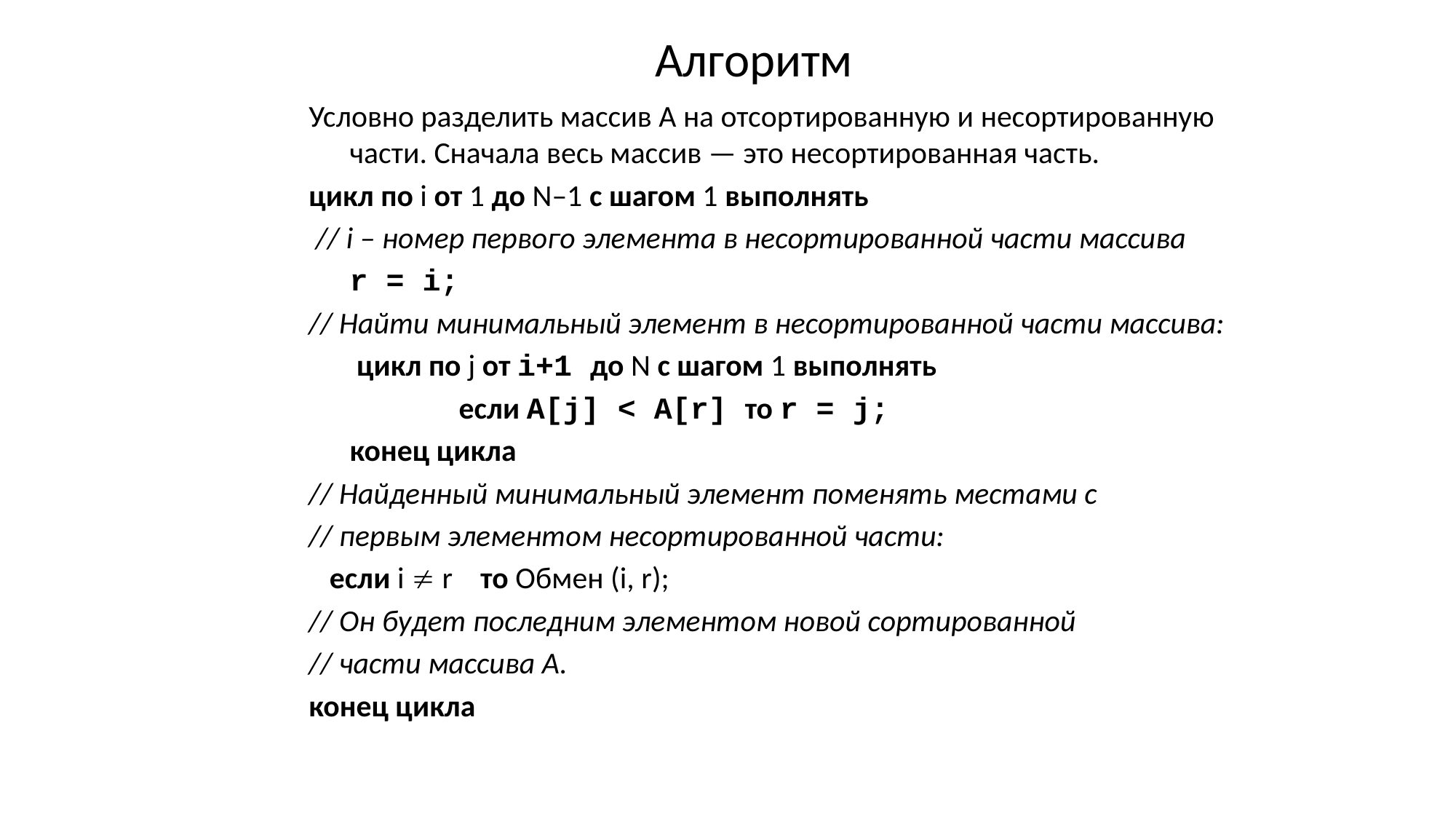

# Алгоритм
Условно разделить массив А на отсортированную и несортированную части. Сначала весь массив — это несортированная часть.
цикл по i от 1 до N–1 с шагом 1 выполнять
 // i – номер первого элемента в несортированной части массива
 	r = i;
// Найти минимальный элемент в несортированной части массива:
   	 цикл по j от i+1 до N с шагом 1 выполнять
    		если А[j] < A[r] то r = j;
 	конец цикла
// Найденный минимальный элемент поменять местами с
// первым элементом несортированной части:
   если i ≠ r    то Обмен (i, r);
// Он будет последним элементом новой сортированной
// части массива A.
конец цикла